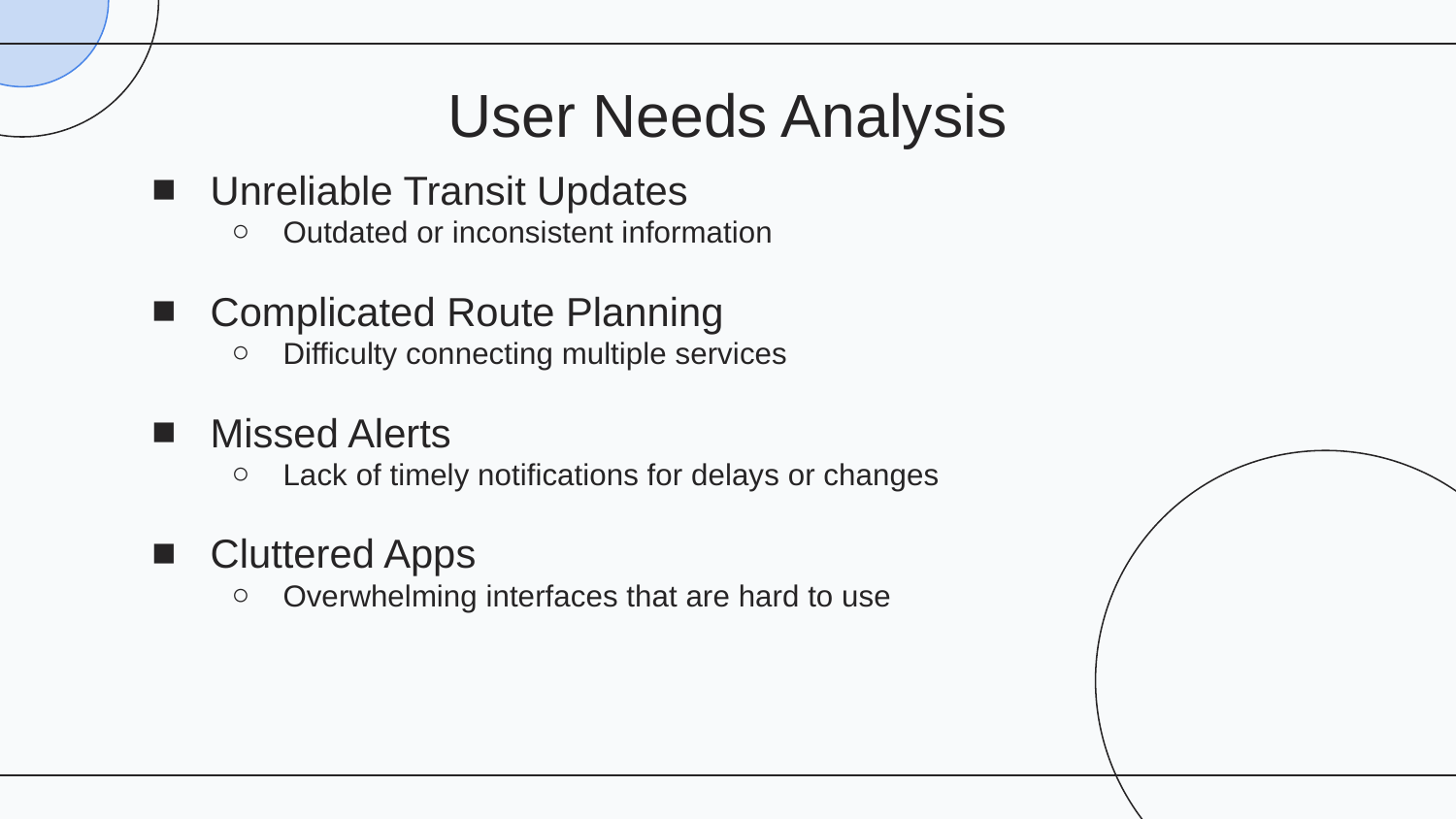

# User Needs Analysis
Unreliable Transit Updates
Outdated or inconsistent information

Complicated Route Planning
Difficulty connecting multiple services

Missed Alerts
Lack of timely notifications for delays or changes

Cluttered Apps
Overwhelming interfaces that are hard to use